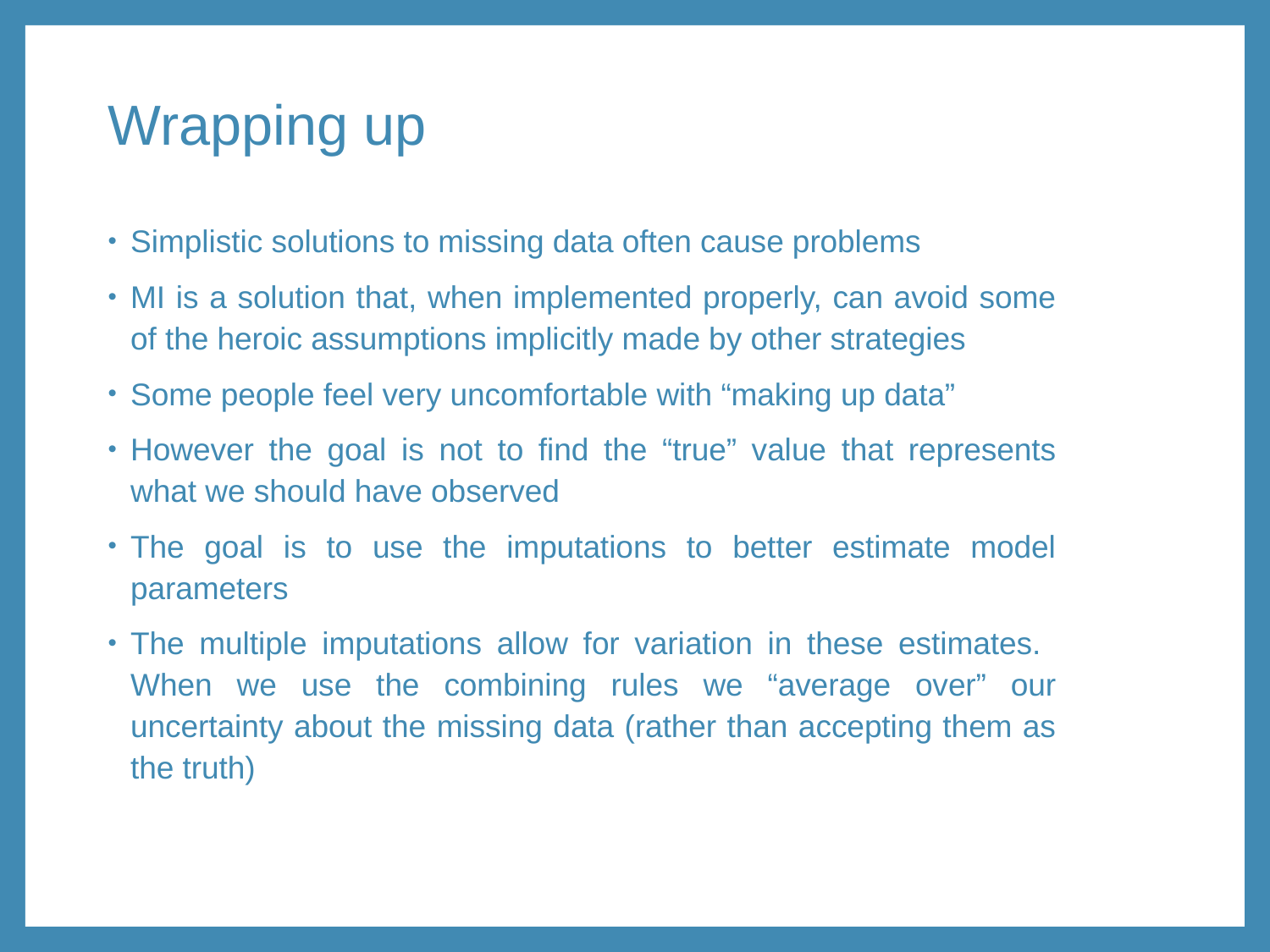

# Wrapping up
Simplistic solutions to missing data often cause problems
MI is a solution that, when implemented properly, can avoid some of the heroic assumptions implicitly made by other strategies
Some people feel very uncomfortable with “making up data”
However the goal is not to find the “true” value that represents what we should have observed
The goal is to use the imputations to better estimate model parameters
The multiple imputations allow for variation in these estimates.  When we use the combining rules we “average over” our uncertainty about the missing data (rather than accepting them as the truth)